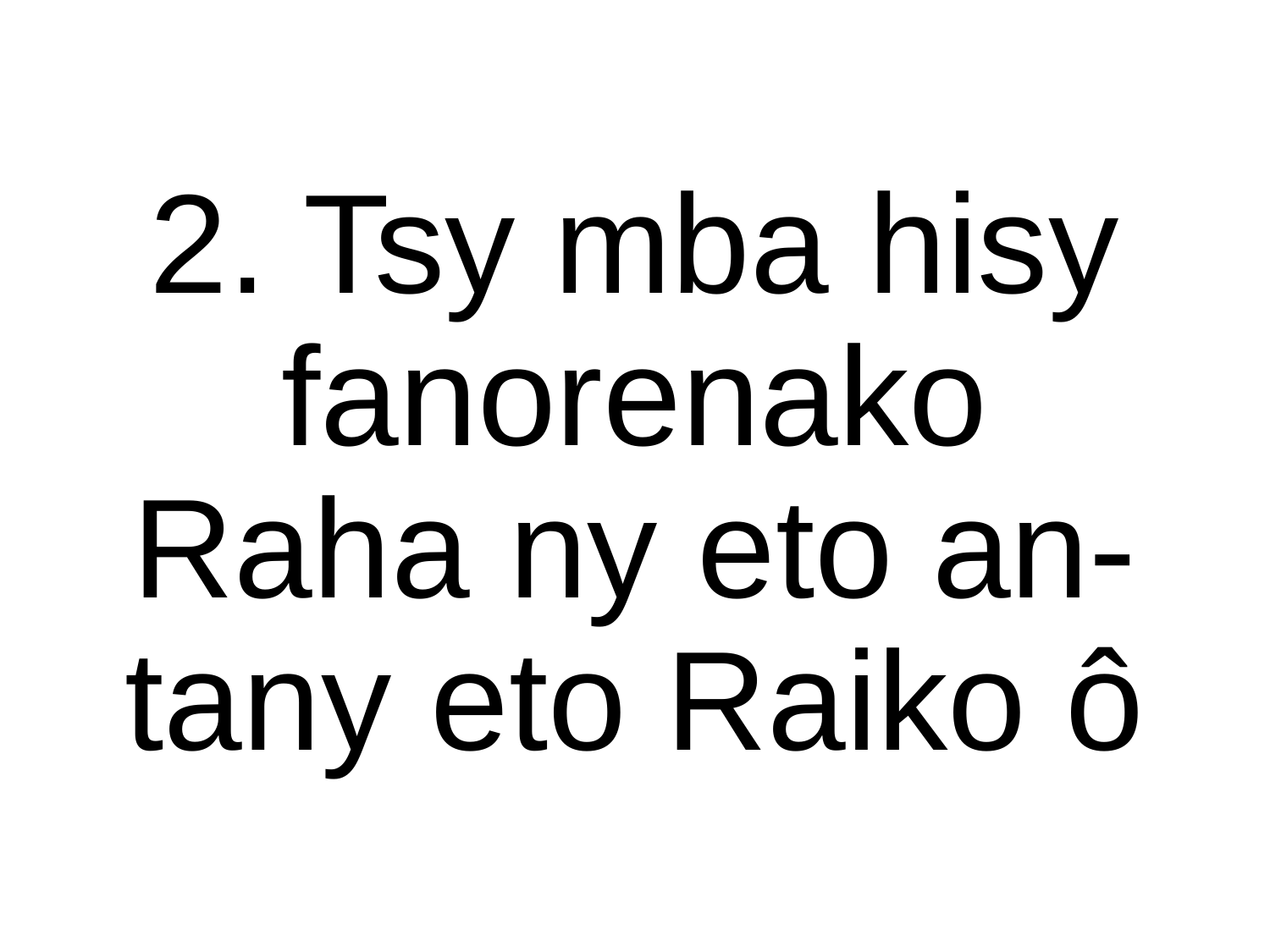

2. Tsy mba hisy fanorenako
Raha ny eto an-tany eto Raiko ô